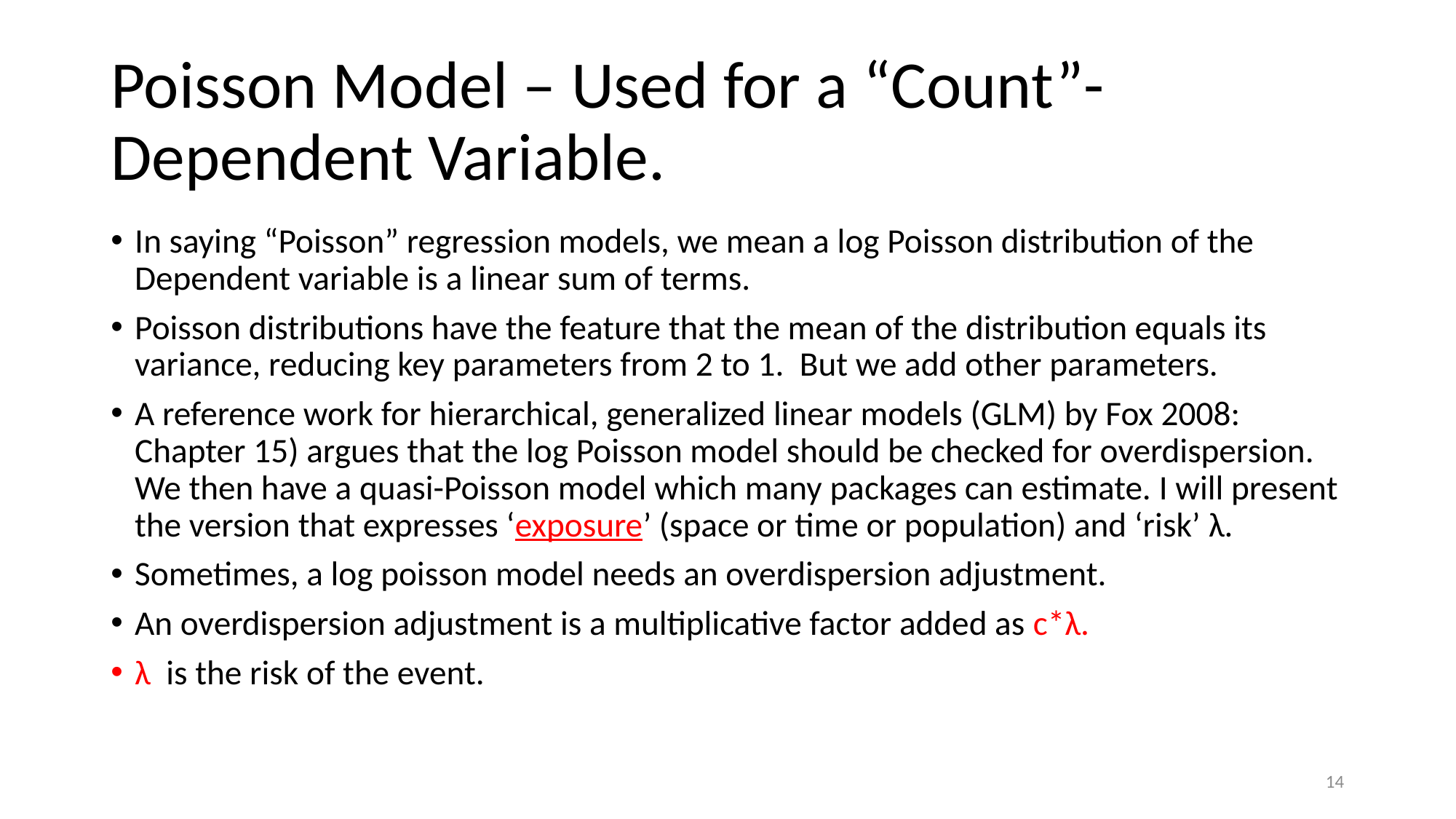

# Poisson Model – Used for a “Count”-Dependent Variable.
In saying “Poisson” regression models, we mean a log Poisson distribution of the Dependent variable is a linear sum of terms.
Poisson distributions have the feature that the mean of the distribution equals its variance, reducing key parameters from 2 to 1.  But we add other parameters.
A reference work for hierarchical, generalized linear models (GLM) by Fox 2008:  Chapter 15) argues that the log Poisson model should be checked for overdispersion. We then have a quasi-Poisson model which many packages can estimate. I will present the version that expresses ‘exposure’ (space or time or population) and ‘risk’ λ.
Sometimes, a log poisson model needs an overdispersion adjustment.
An overdispersion adjustment is a multiplicative factor added as c*λ.
λ  is the risk of the event.
14